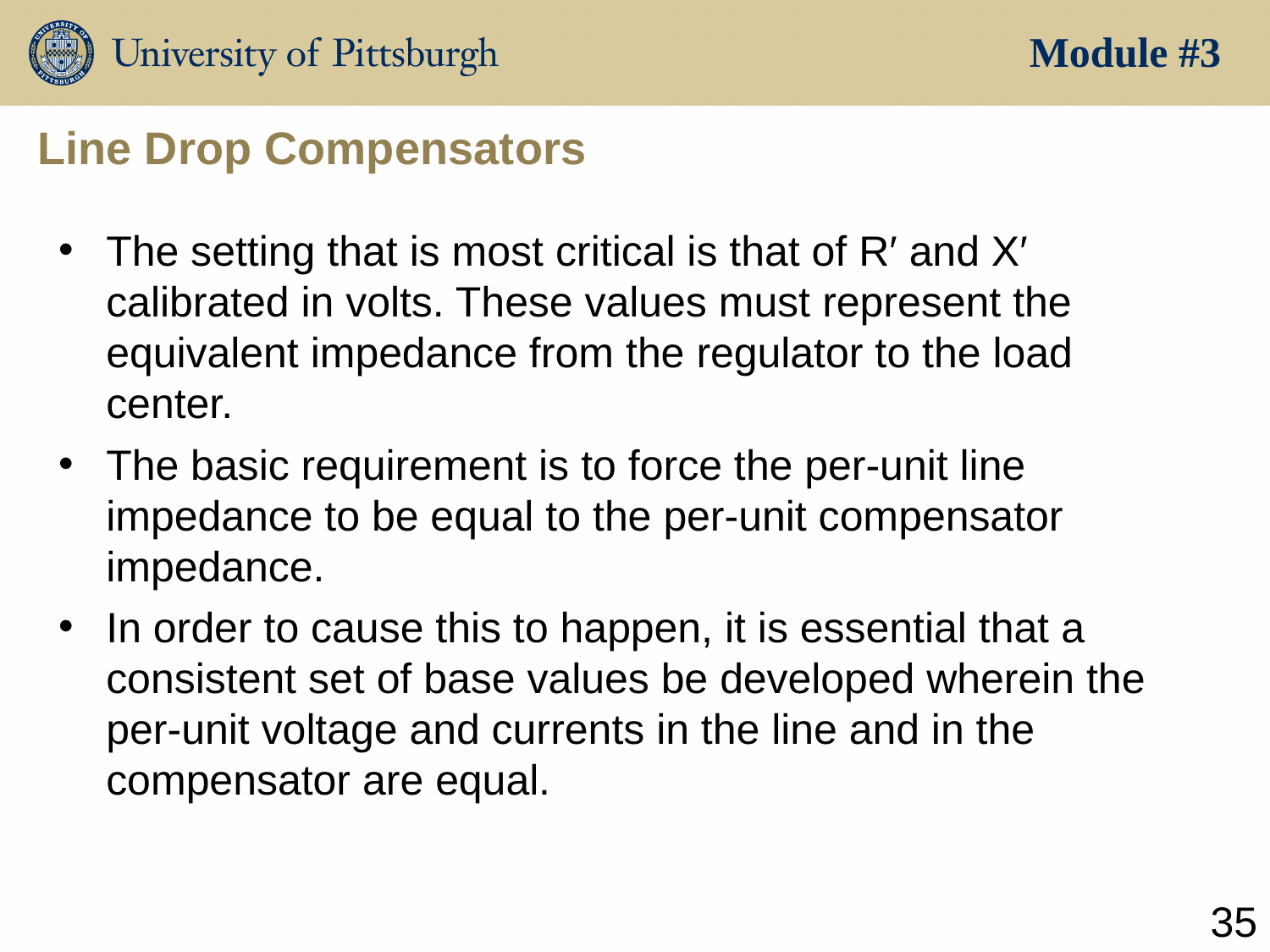

Module #3
# Line Drop Compensators

The setting that is most critical is that of R′ and X′ calibrated in volts. These values must represent the equivalent impedance from the regulator to the load center.
The basic requirement is to force the per-unit line impedance to be equal to the per-unit compensator impedance.
In order to cause this to happen, it is essential that a consistent set of base values be developed wherein the per-unit voltage and currents in the line and in the compensator are equal.

35